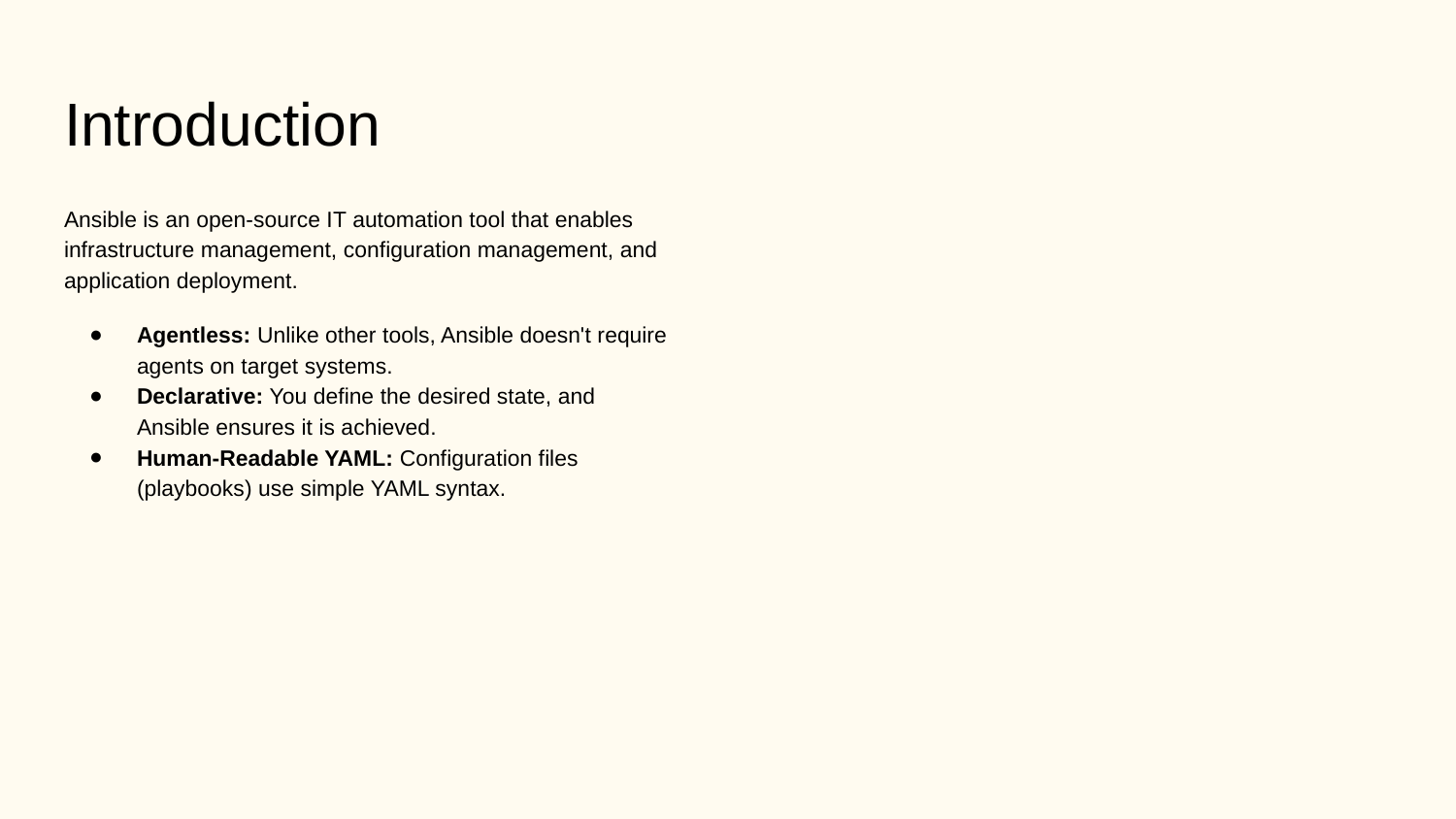

# Introduction
Ansible is an open-source IT automation tool that enables infrastructure management, configuration management, and application deployment.
Agentless: Unlike other tools, Ansible doesn't require agents on target systems.
Declarative: You define the desired state, and Ansible ensures it is achieved.
Human-Readable YAML: Configuration files (playbooks) use simple YAML syntax.